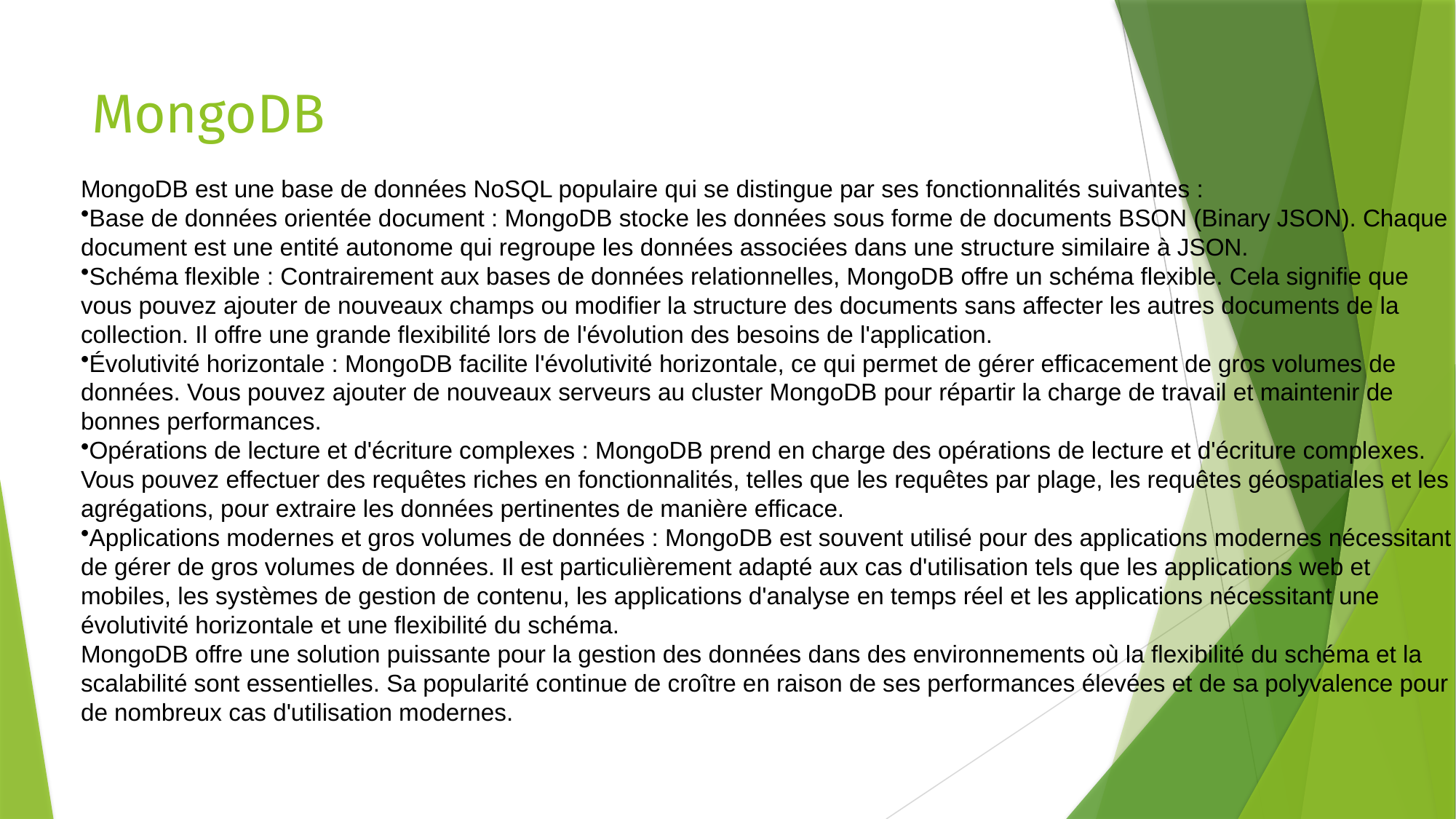

# MongoDB
MongoDB est une base de données NoSQL populaire qui se distingue par ses fonctionnalités suivantes :
Base de données orientée document : MongoDB stocke les données sous forme de documents BSON (Binary JSON). Chaque document est une entité autonome qui regroupe les données associées dans une structure similaire à JSON.
Schéma flexible : Contrairement aux bases de données relationnelles, MongoDB offre un schéma flexible. Cela signifie que vous pouvez ajouter de nouveaux champs ou modifier la structure des documents sans affecter les autres documents de la collection. Il offre une grande flexibilité lors de l'évolution des besoins de l'application.
Évolutivité horizontale : MongoDB facilite l'évolutivité horizontale, ce qui permet de gérer efficacement de gros volumes de données. Vous pouvez ajouter de nouveaux serveurs au cluster MongoDB pour répartir la charge de travail et maintenir de bonnes performances.
Opérations de lecture et d'écriture complexes : MongoDB prend en charge des opérations de lecture et d'écriture complexes. Vous pouvez effectuer des requêtes riches en fonctionnalités, telles que les requêtes par plage, les requêtes géospatiales et les agrégations, pour extraire les données pertinentes de manière efficace.
Applications modernes et gros volumes de données : MongoDB est souvent utilisé pour des applications modernes nécessitant de gérer de gros volumes de données. Il est particulièrement adapté aux cas d'utilisation tels que les applications web et mobiles, les systèmes de gestion de contenu, les applications d'analyse en temps réel et les applications nécessitant une évolutivité horizontale et une flexibilité du schéma.
MongoDB offre une solution puissante pour la gestion des données dans des environnements où la flexibilité du schéma et la scalabilité sont essentielles. Sa popularité continue de croître en raison de ses performances élevées et de sa polyvalence pour de nombreux cas d'utilisation modernes.